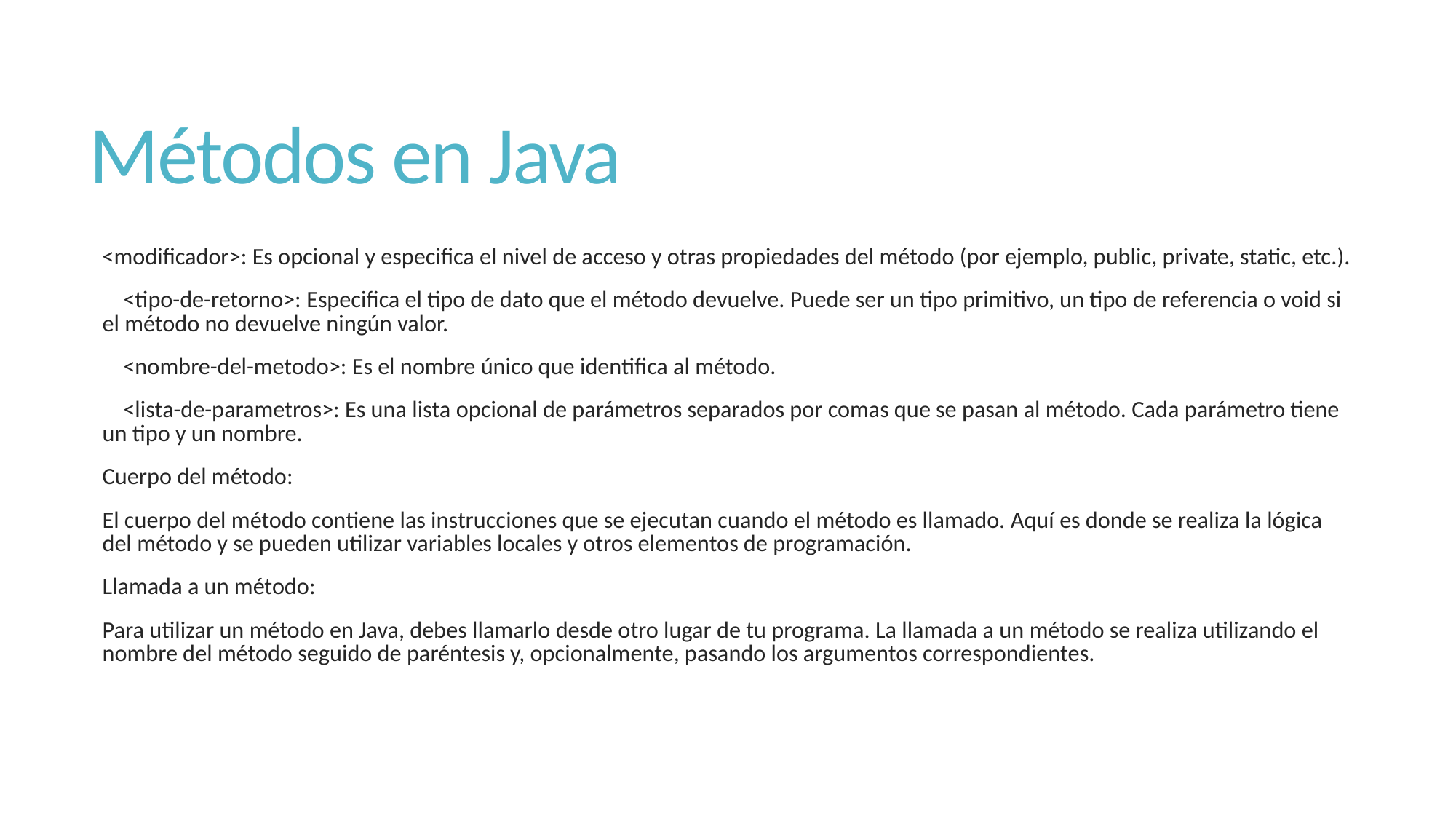

# Métodos en Java
<modificador>: Es opcional y especifica el nivel de acceso y otras propiedades del método (por ejemplo, public, private, static, etc.).
    <tipo-de-retorno>: Especifica el tipo de dato que el método devuelve. Puede ser un tipo primitivo, un tipo de referencia o void si el método no devuelve ningún valor.
    <nombre-del-metodo>: Es el nombre único que identifica al método.
    <lista-de-parametros>: Es una lista opcional de parámetros separados por comas que se pasan al método. Cada parámetro tiene un tipo y un nombre.
Cuerpo del método:
El cuerpo del método contiene las instrucciones que se ejecutan cuando el método es llamado. Aquí es donde se realiza la lógica del método y se pueden utilizar variables locales y otros elementos de programación.
Llamada a un método:
Para utilizar un método en Java, debes llamarlo desde otro lugar de tu programa. La llamada a un método se realiza utilizando el nombre del método seguido de paréntesis y, opcionalmente, pasando los argumentos correspondientes.